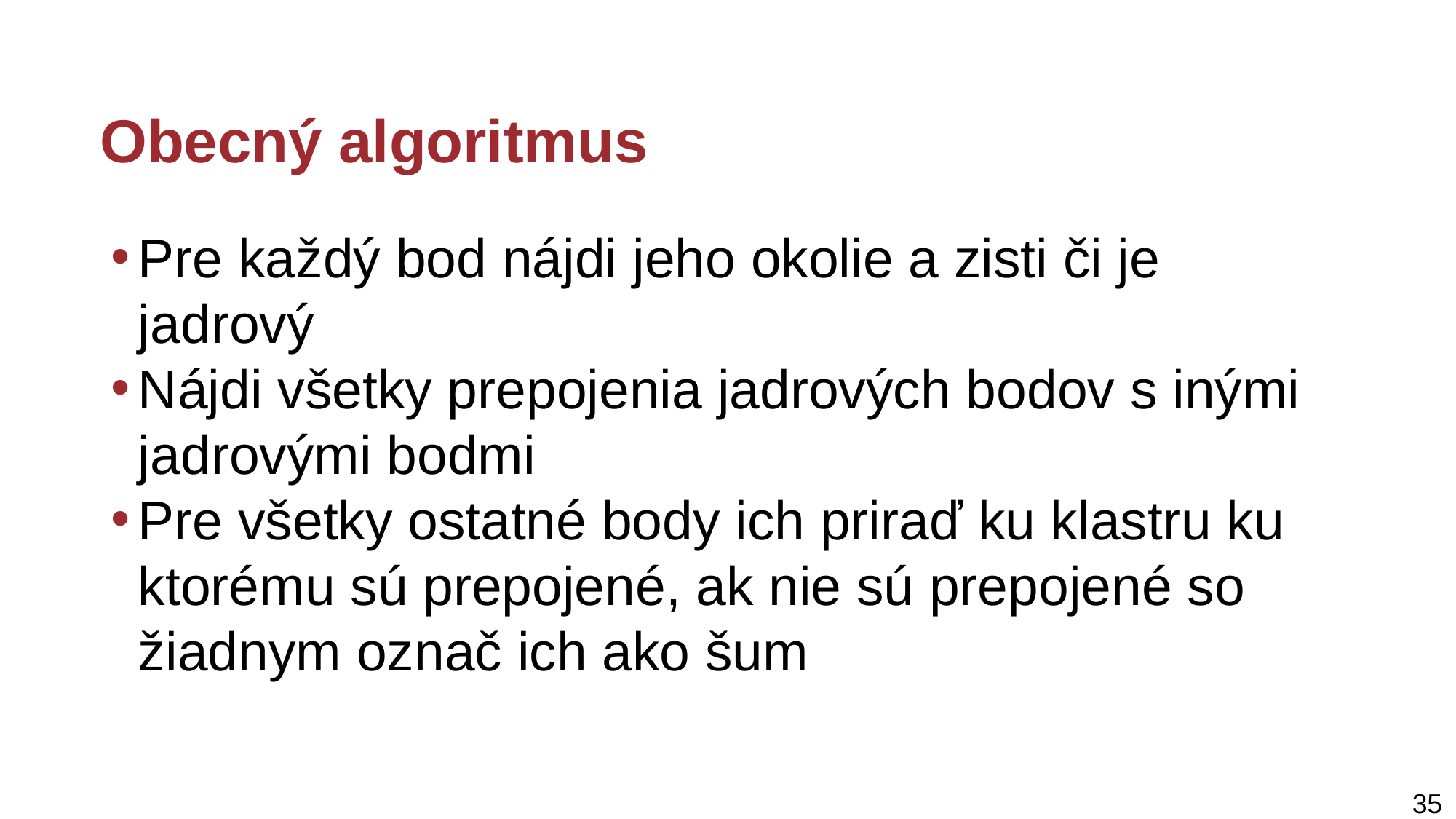

# Obecný algoritmus
Pre každý bod nájdi jeho okolie a zisti či je jadrový
Nájdi všetky prepojenia jadrových bodov s inými jadrovými bodmi
Pre všetky ostatné body ich priraď ku klastru ku ktorému sú prepojené, ak nie sú prepojené so žiadnym označ ich ako šum